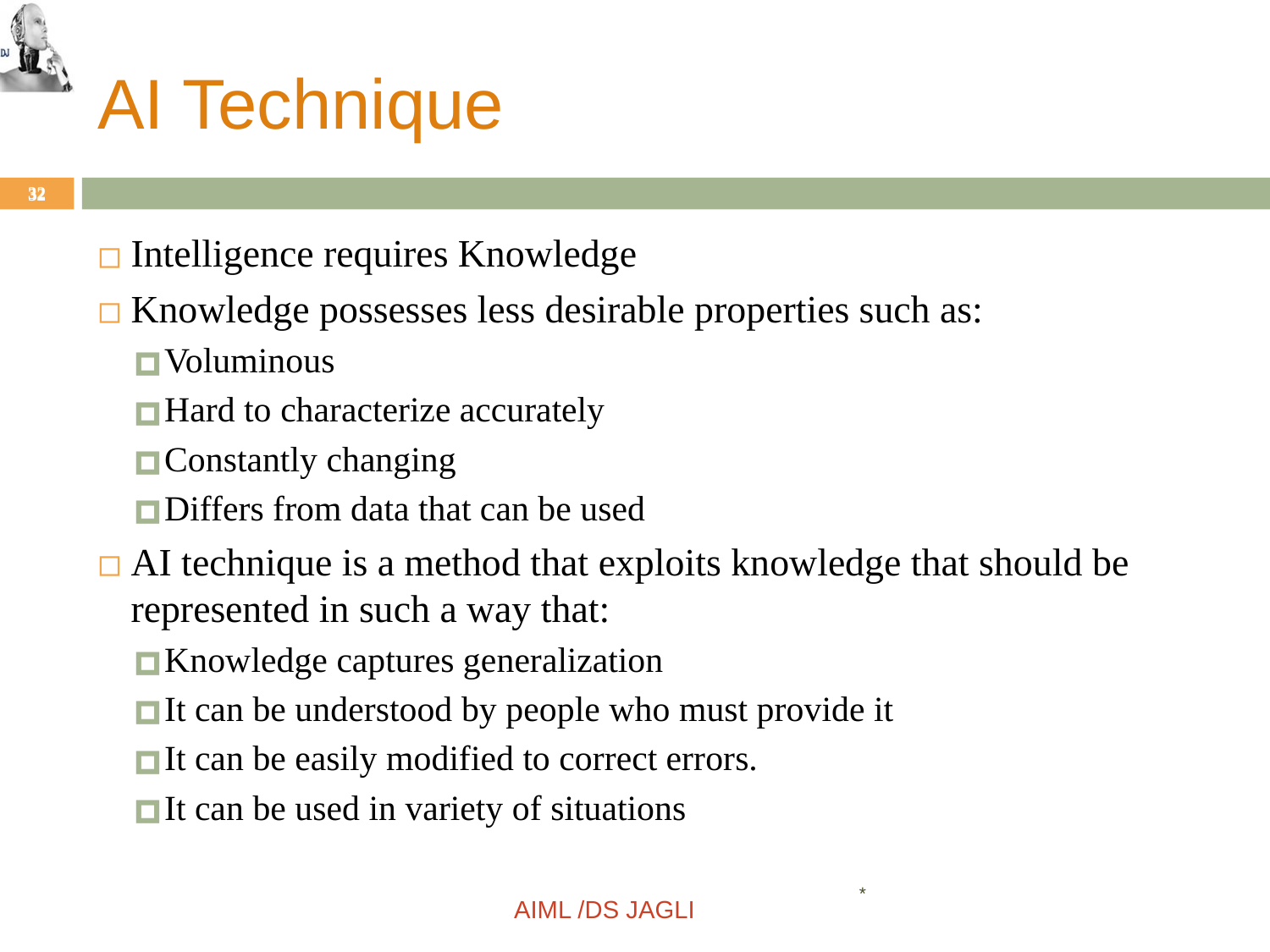

# AI Technique
32
32
Intelligence requires Knowledge
Knowledge possesses less desirable properties such as:
Voluminous
Hard to characterize accurately
Constantly changing
Differs from data that can be used
AI technique is a method that exploits knowledge that should be represented in such a way that:
Knowledge captures generalization
It can be understood by people who must provide it
It can be easily modified to correct errors.
It can be used in variety of situations

*